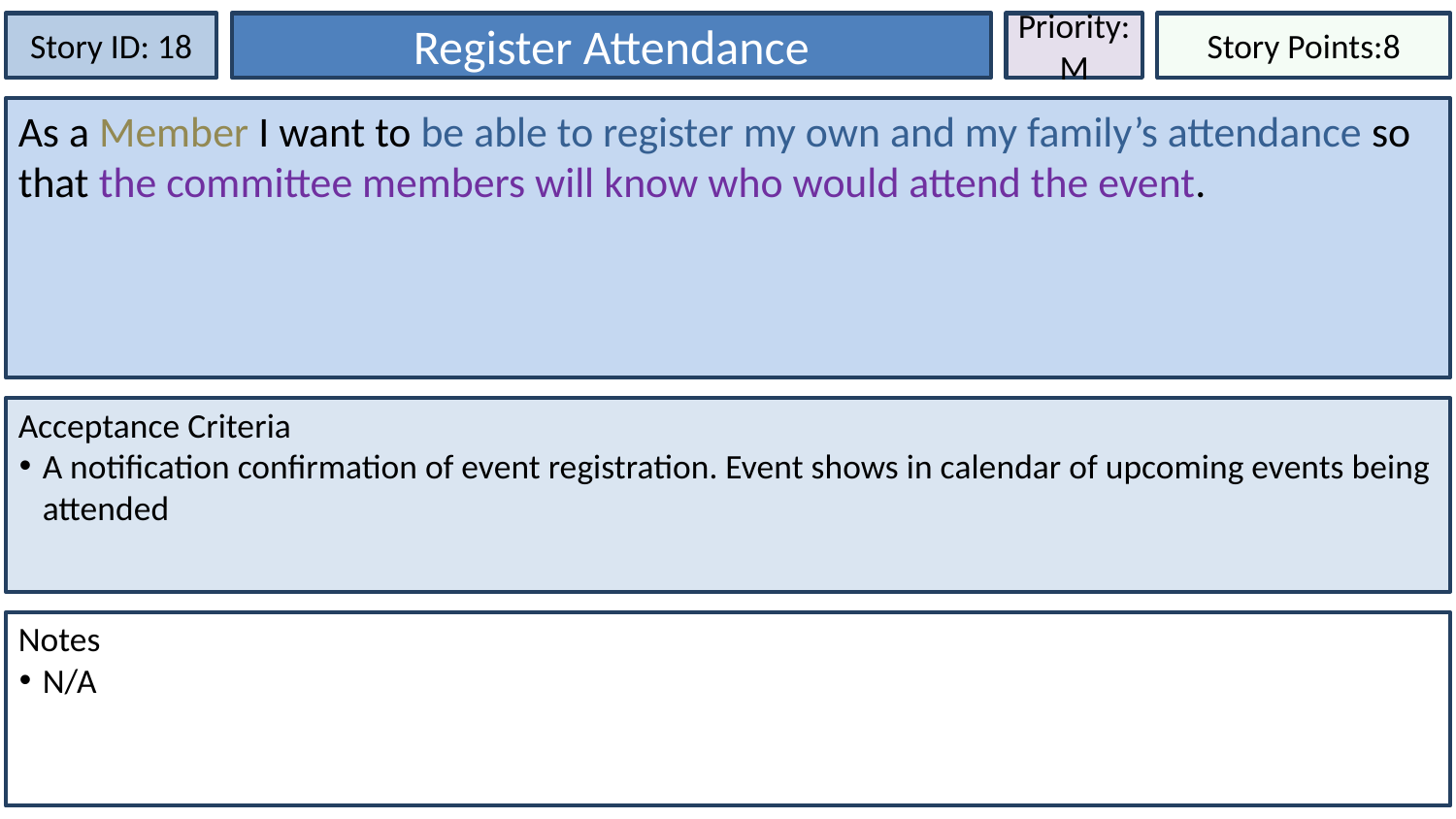

Story ID: 18
Register Attendance
Priority:
M
Story Points:8
As a Member I want to be able to register my own and my family’s attendance so that the committee members will know who would attend the event.
Acceptance Criteria
A notification confirmation of event registration. Event shows in calendar of upcoming events being attended
Notes
N/A